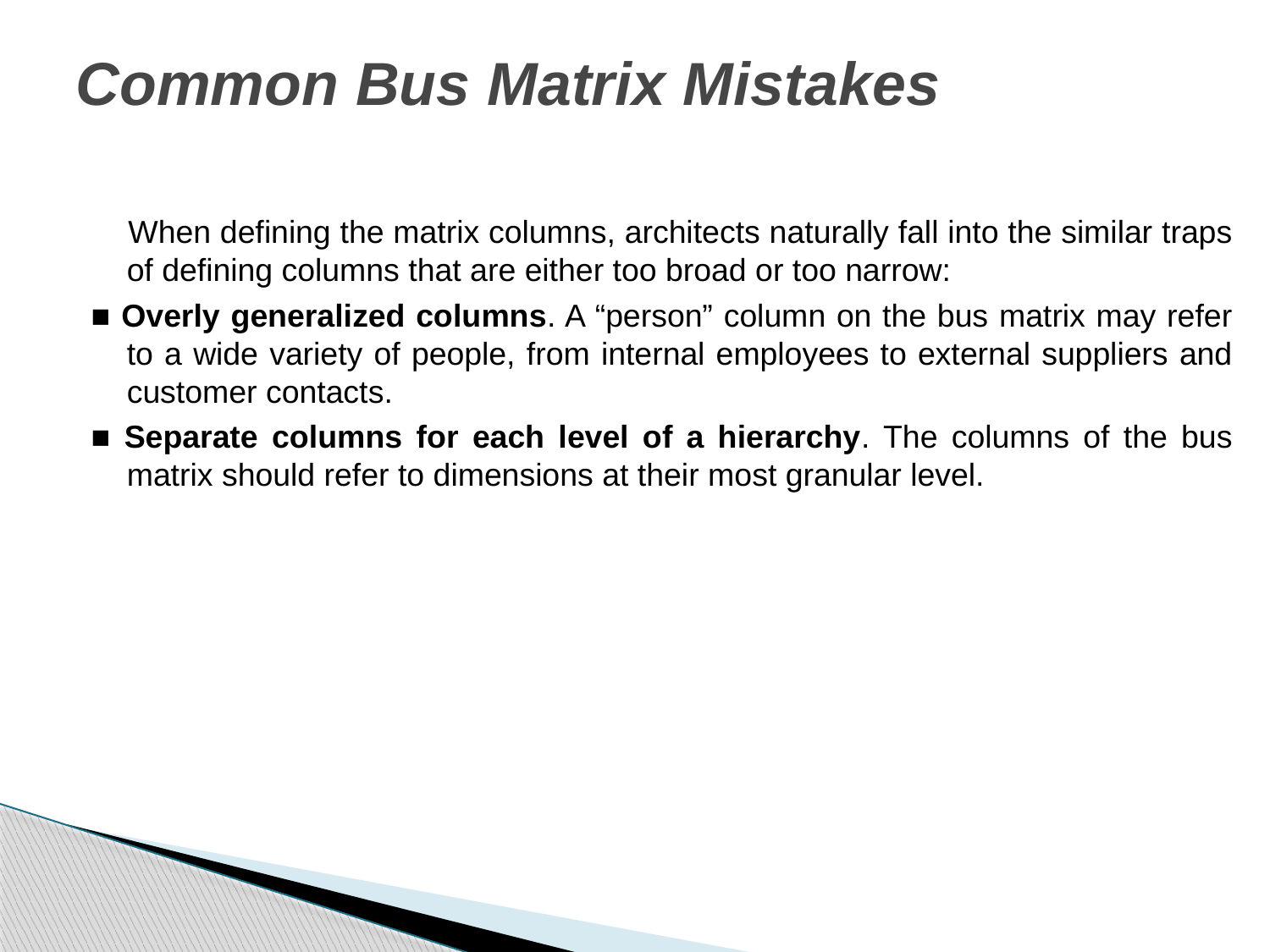

# Common Bus Matrix Mistakes
    When defining the matrix columns, architects naturally fall into the similar traps of defining columns that are either too broad or too narrow:
■ Overly generalized columns. A “person” column on the bus matrix may refer to a wide variety of people, from internal employees to external suppliers and customer contacts.
■ Separate columns for each level of a hierarchy. The columns of the bus matrix should refer to dimensions at their most granular level.